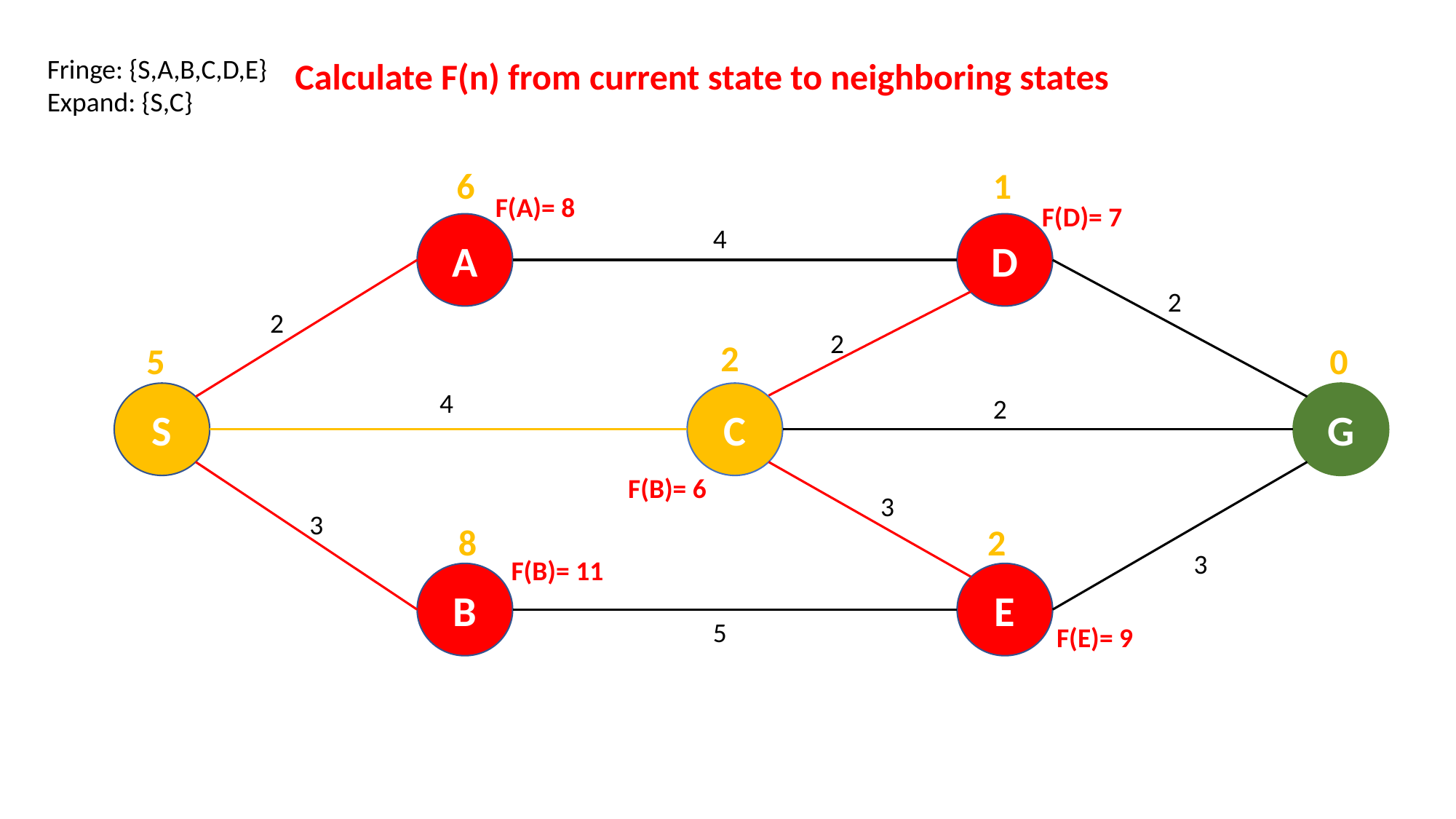

Fringe: {S,A,B,C,D,E}
Expand: {S,C}
Calculate F(n) from current state to neighboring states
1
6
F(A)= 8
F(D)= 7
A
D
4
2
2
2
2
5
0
4
C
G
S
2
F(B)= 6
3
3
2
8
3
F(B)= 11
B
E
5
F(E)= 9